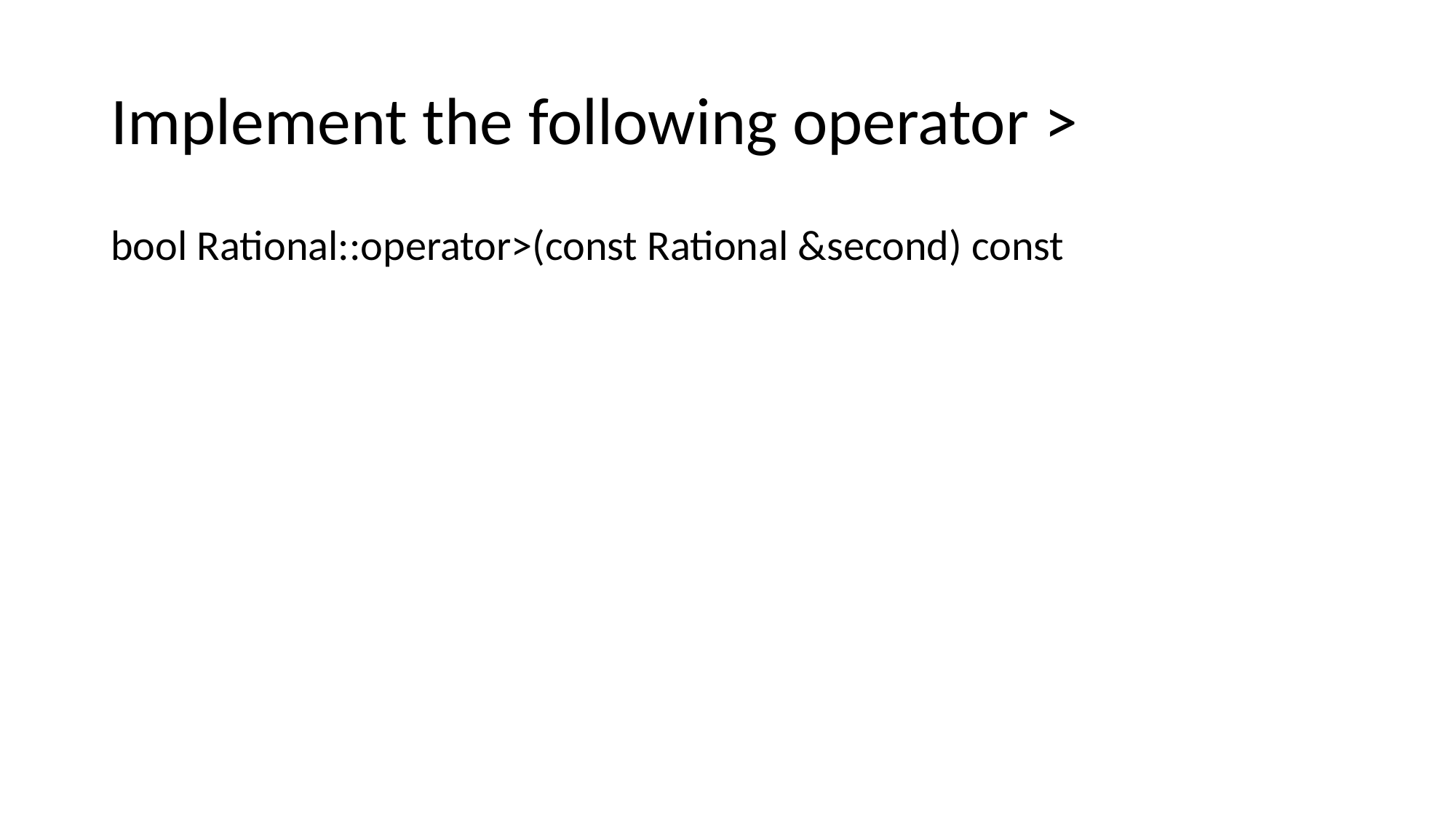

# Implement the following operator >
bool Rational::operator>(const Rational &second) const